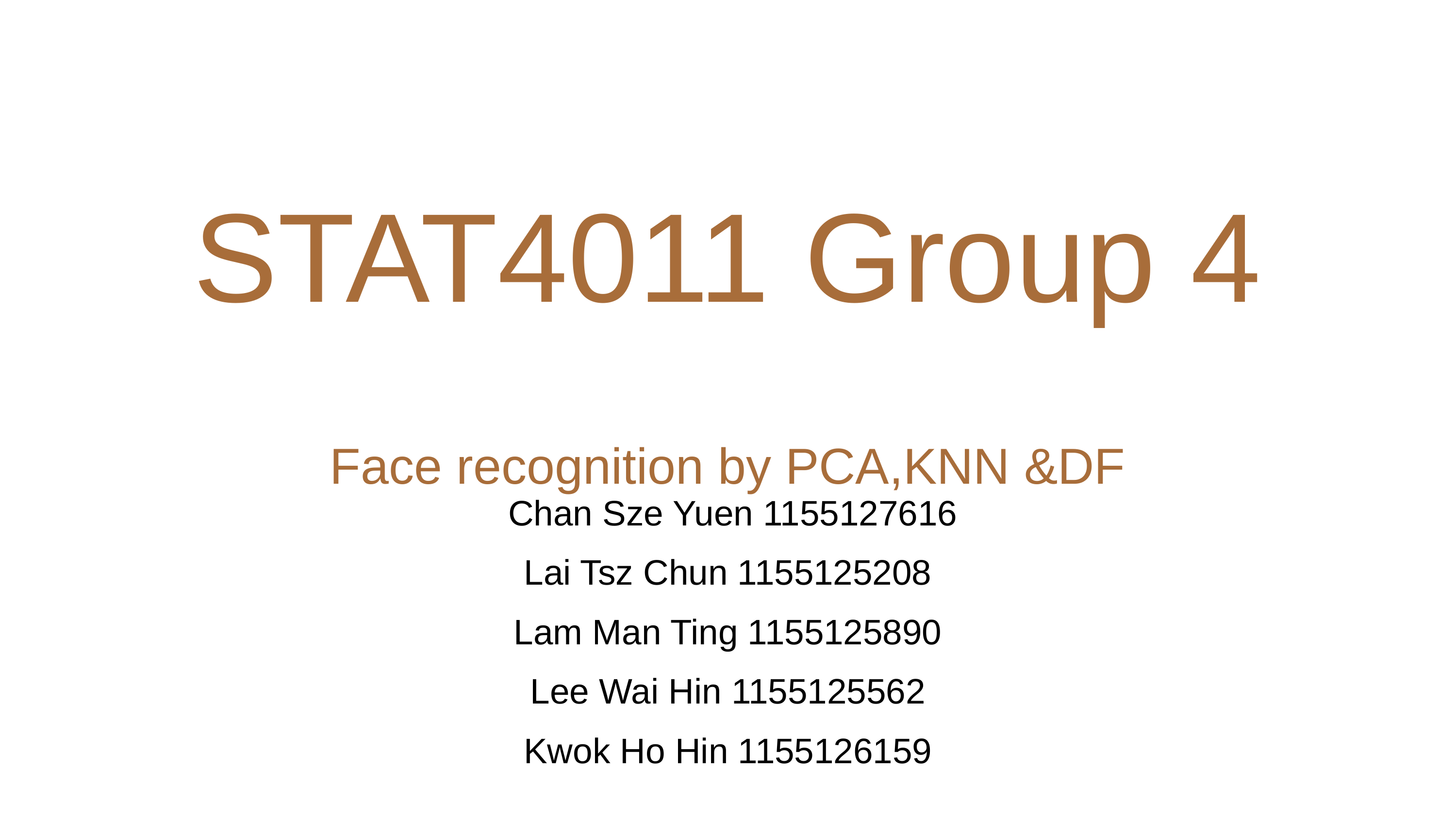

STAT4011 Group 4
Face recognition by PCA,KNN &DF
 Chan Sze Yuen 1155127616
Lai Tsz Chun 1155125208
Lam Man Ting 1155125890
Lee Wai Hin 1155125562
Kwok Ho Hin 1155126159